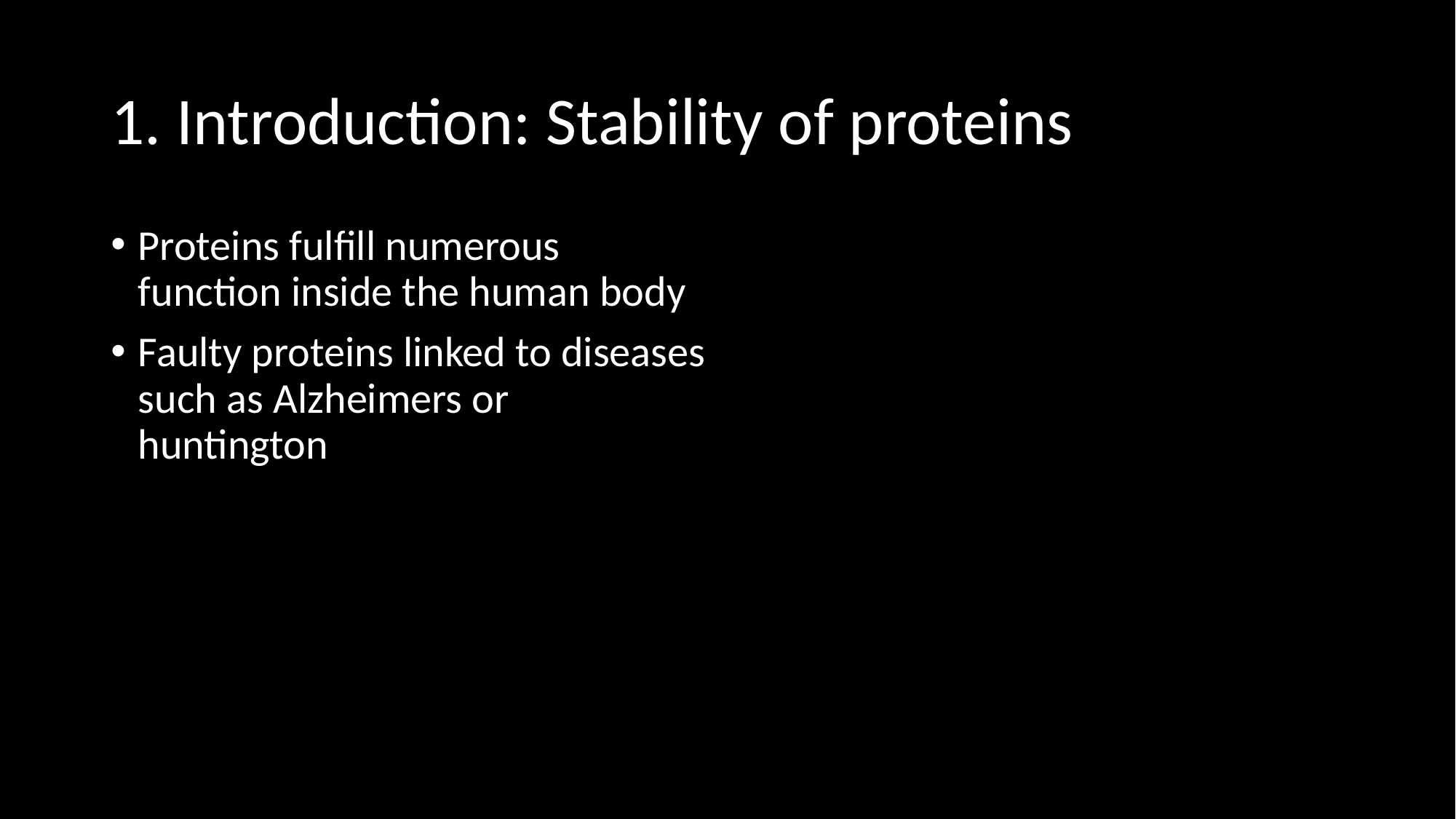

# 1. Introduction: Stability of proteins
Proteins fulfill numerous function inside the human body
Faulty proteins linked to diseases such as Alzheimers or huntington